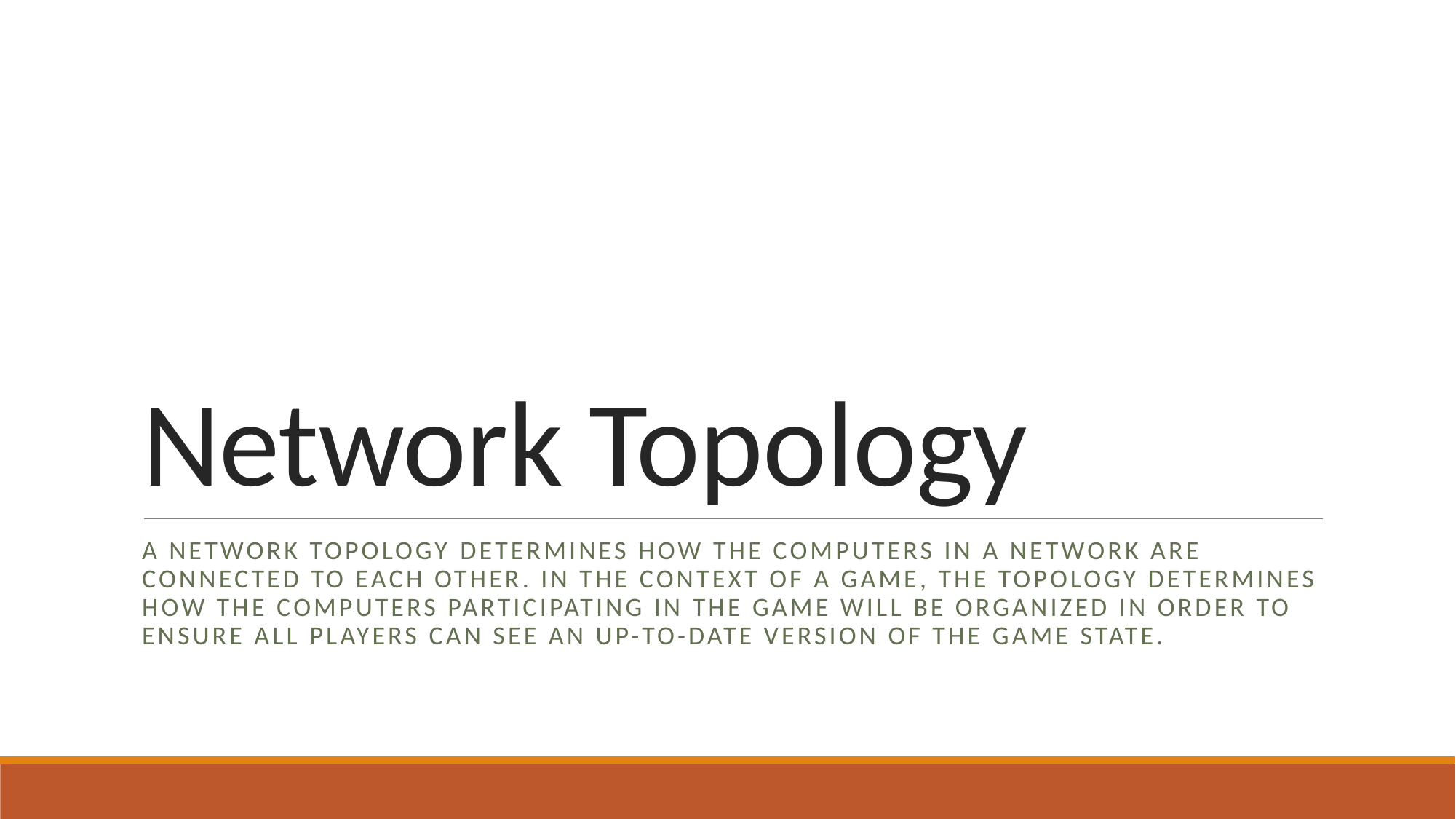

# Network Topology
A network topology determines how the computers in a network are connected to each other. In the context of a game, the topology determines how the computers participating in the game will be organized in order to ensure all players can see an up-to-date version of the game state.